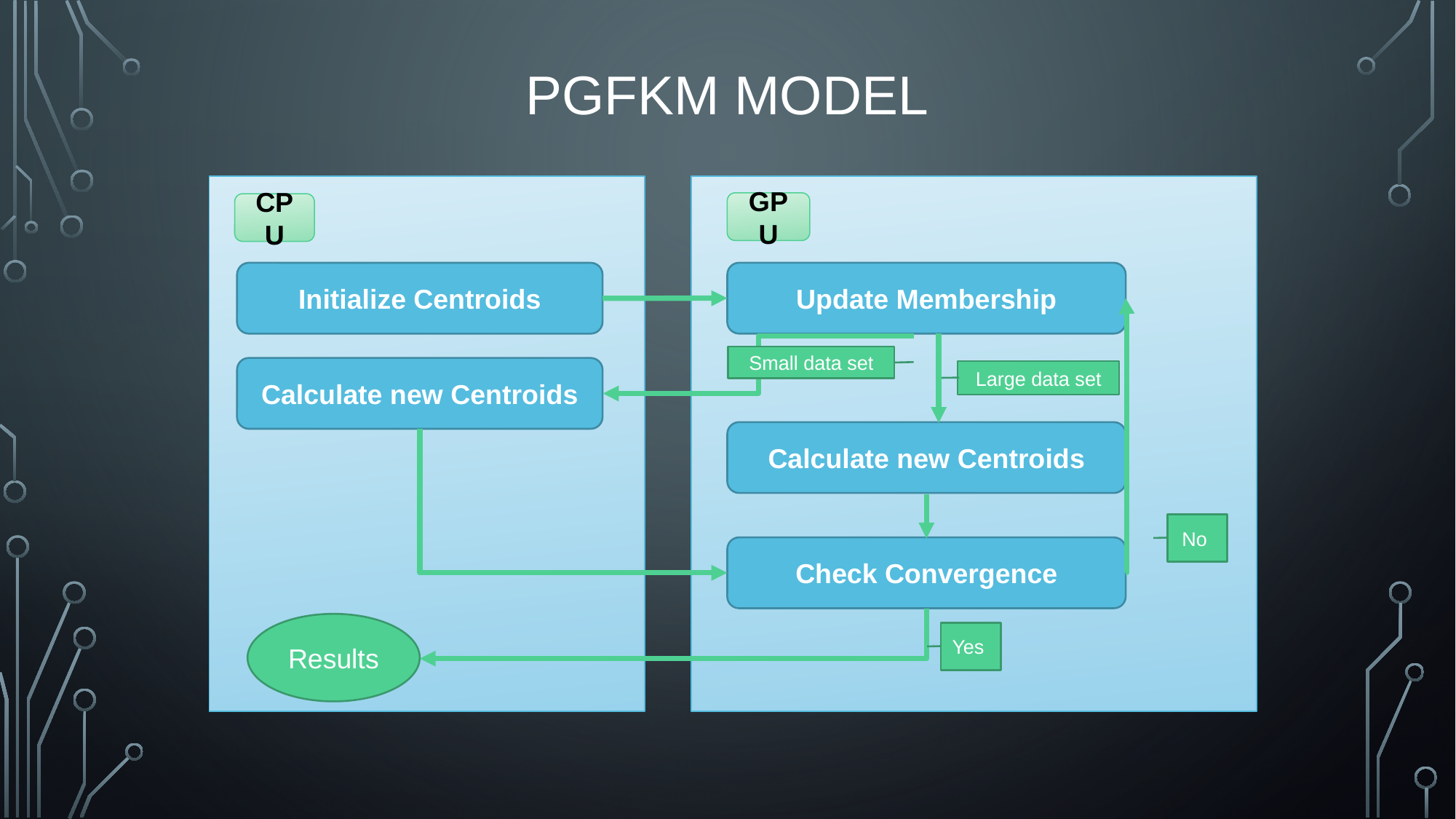

# PGFKM MODEL

GPU
CPU
Update Membership
Initialize Centroids
Small data set
Calculate new Centroids
Large data set
Calculate new Centroids
No
Check Convergence
Results
Yes